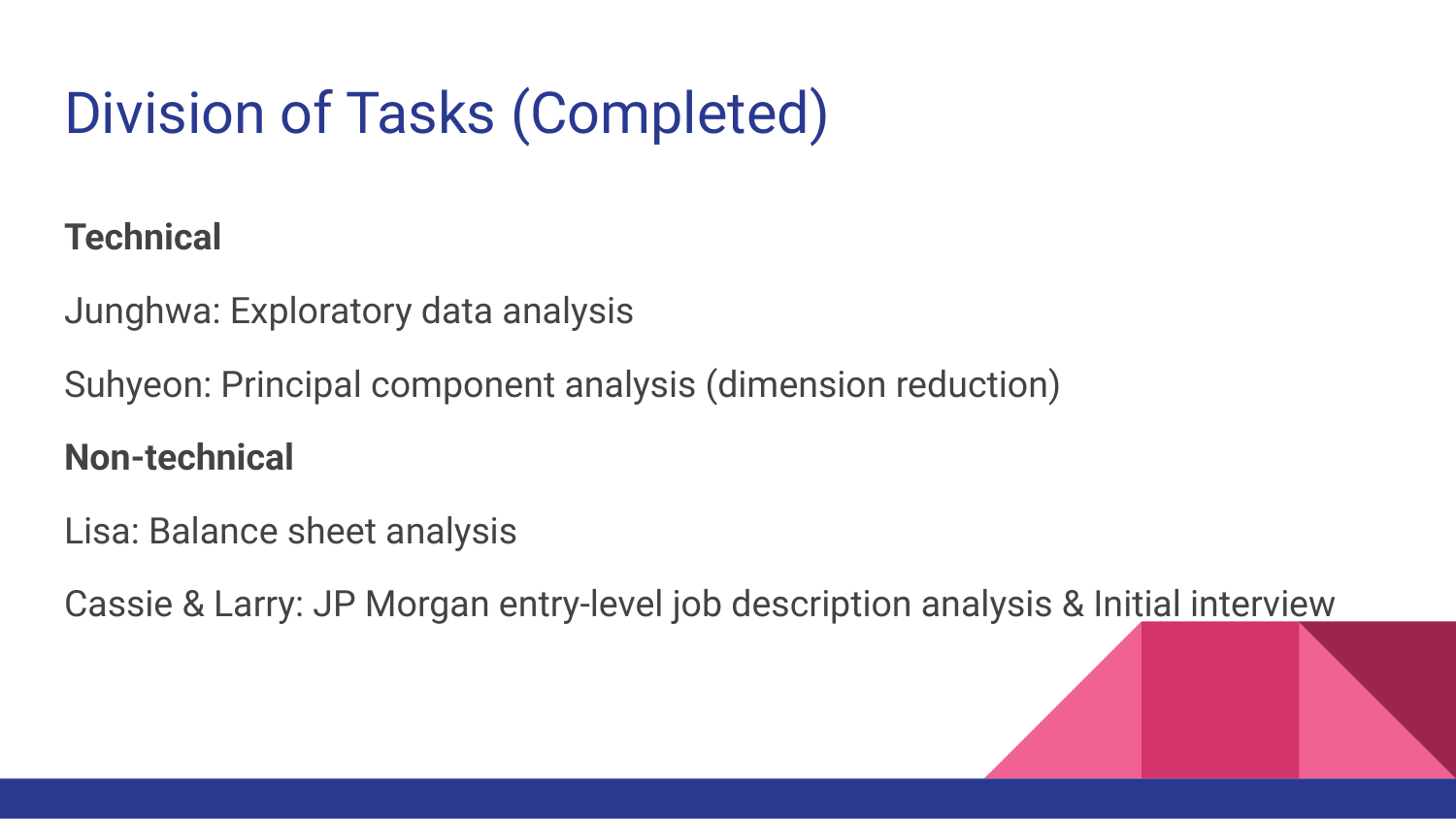

# Division of Tasks (Completed)
Technical
Junghwa: Exploratory data analysis
Suhyeon: Principal component analysis (dimension reduction)
Non-technical
Lisa: Balance sheet analysis
Cassie & Larry: JP Morgan entry-level job description analysis & Initial interview